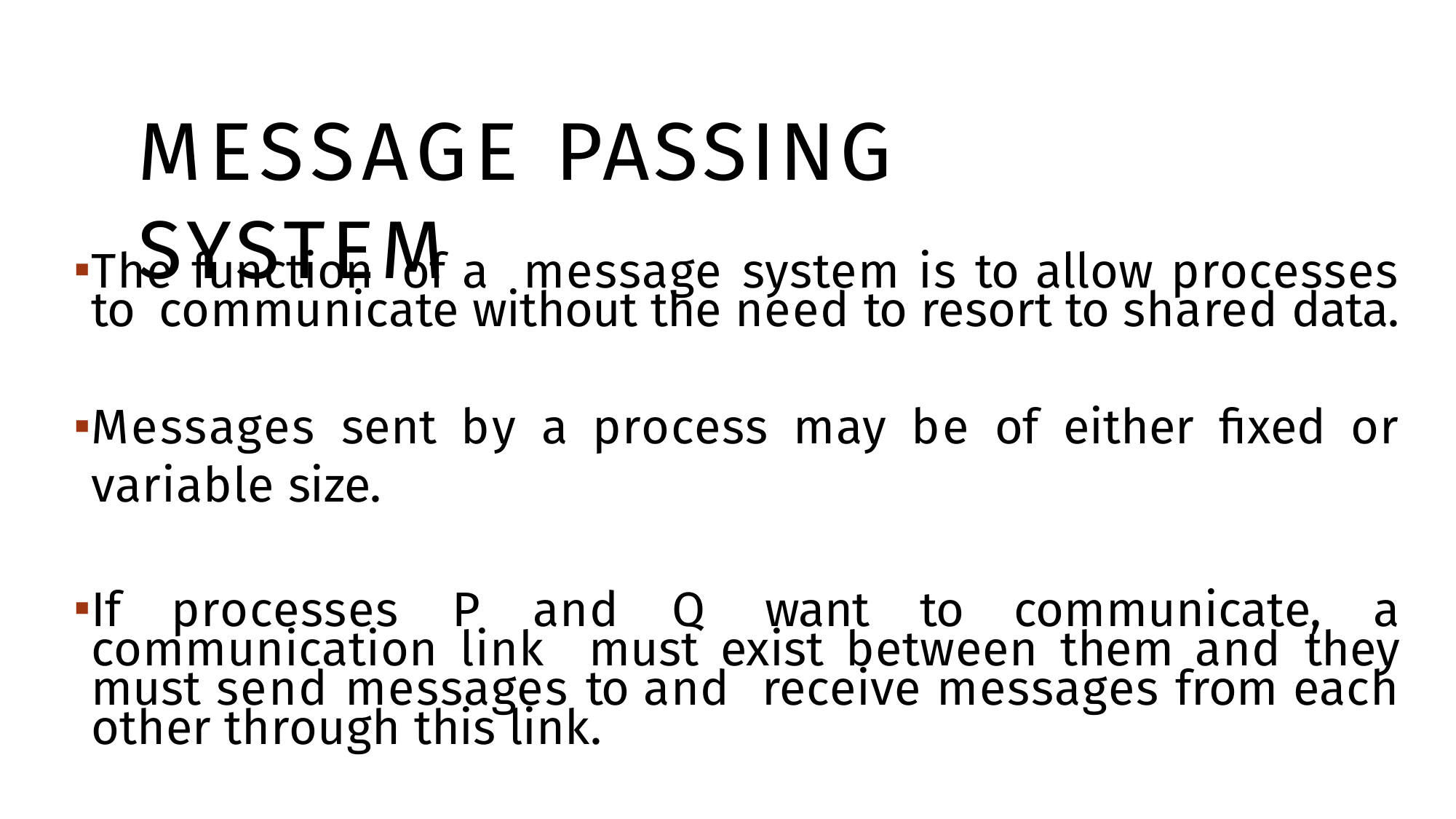

# MESSAGE PASSING SYSTEM
The function of a  message system is to allow processes to  communicate without the need to resort to shared data.

Messages sent by a process may be of either fixed or variable size.

If processes P and Q want to communicate, a communication link  must exist between them and they must send messages to and  receive messages from each other through this link.